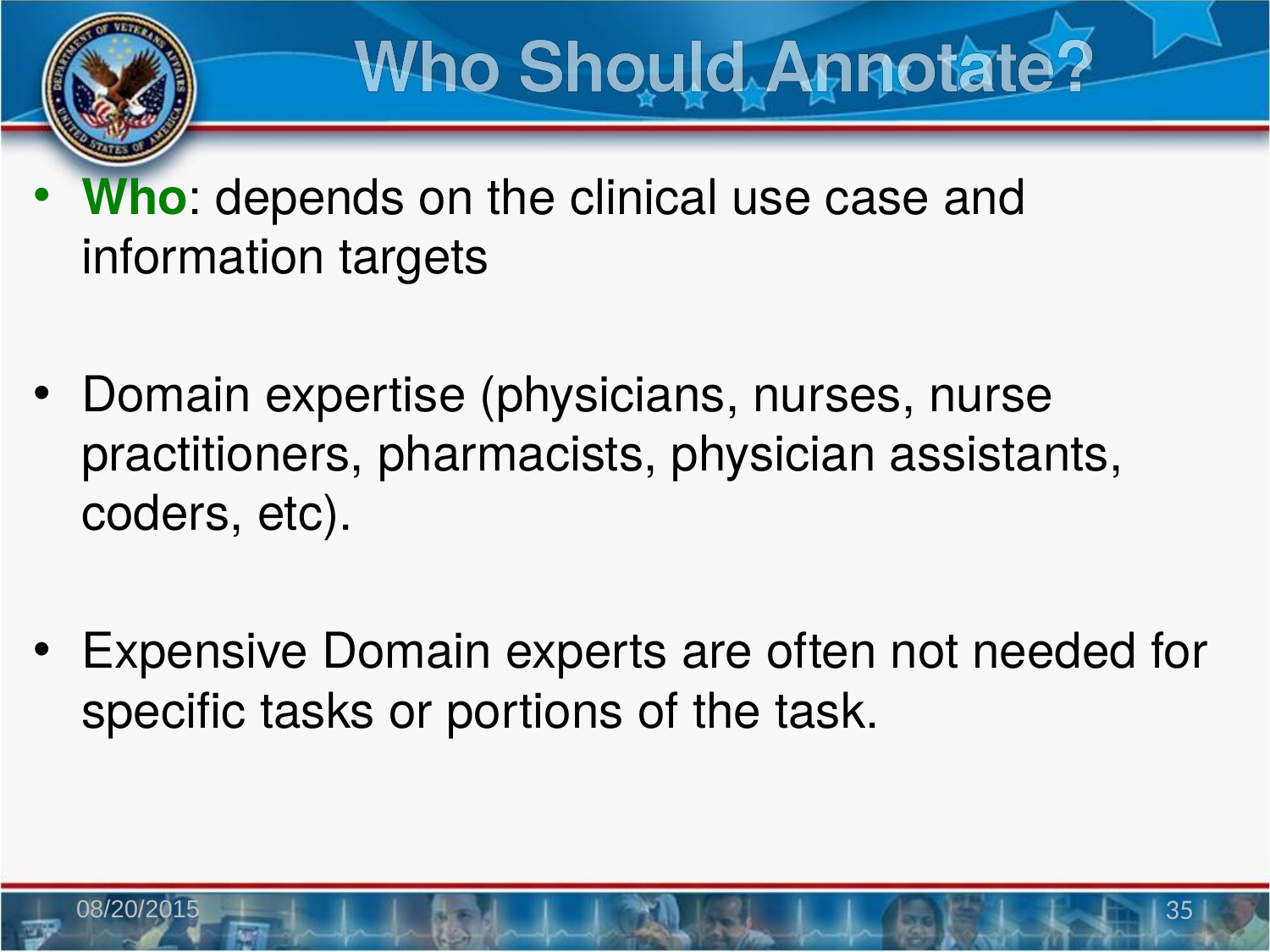

# Who Should Annotate?
Who: depends on the clinical use case and information targets

Domain expertise (physicians, nurses, nurse practitioners, pharmacists, physician assistants, coders, etc).

Expensive Domain experts are often not needed for specific tasks or portions of the task.
08/20/2015
35